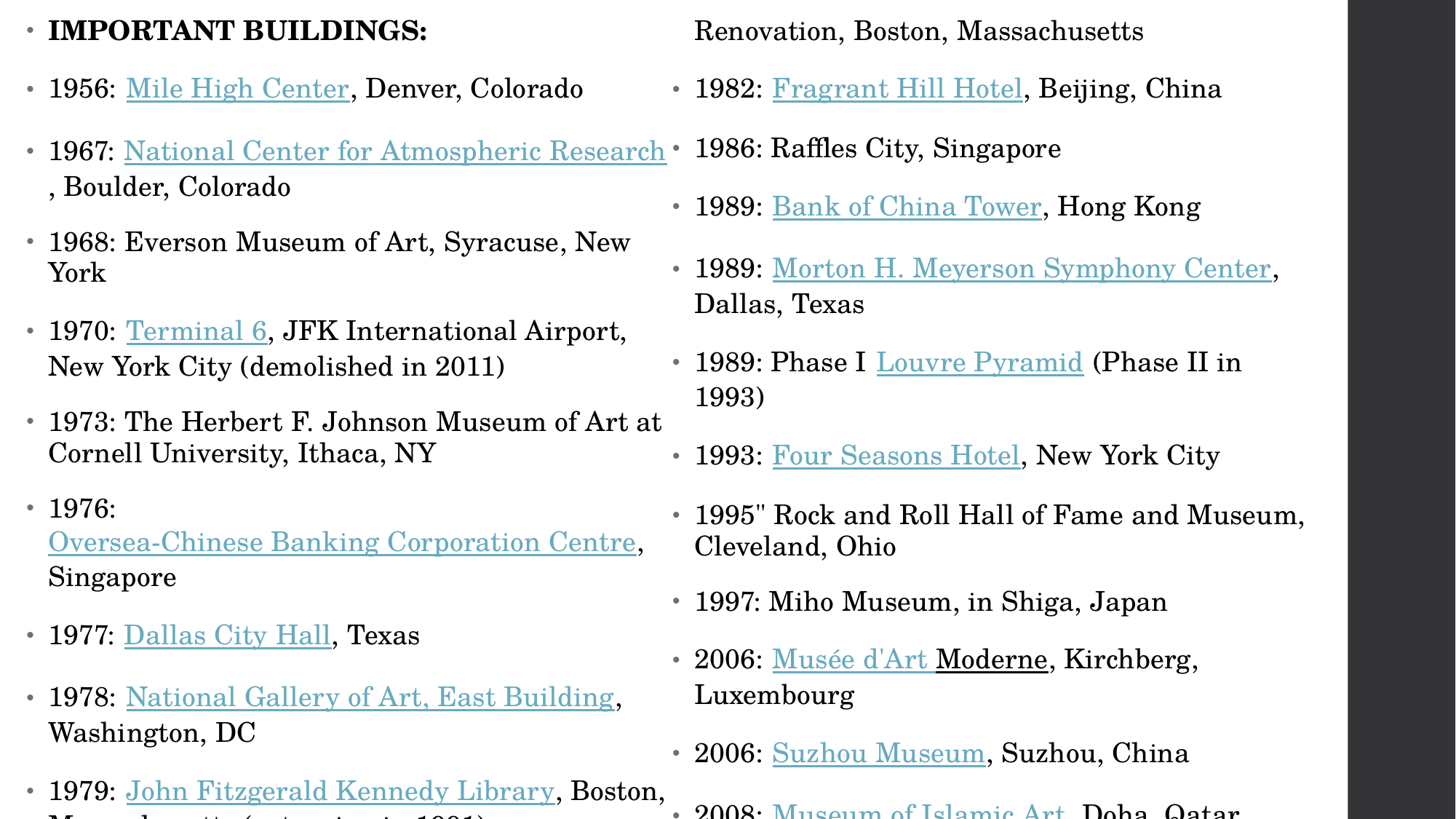

IMPORTANT BUILDINGS:
1956: Mile High Center, Denver, Colorado
1967: National Center for Atmospheric Research, Boulder, Colorado
1968: Everson Museum of Art, Syracuse, New York
1970: Terminal 6, JFK International Airport, New York City (demolished in 2011)
1973: The Herbert F. Johnson Museum of Art at Cornell University, Ithaca, NY
1976: Oversea-Chinese Banking Corporation Centre, Singapore
1977: Dallas City Hall, Texas
1978: National Gallery of Art, East Building, Washington, DC
1979: John Fitzgerald Kennedy Library, Boston, Massachusetts (extension in 1991)
1981: Museum of Fine Arts, West Wing and Renovation, Boston, Massachusetts
1982: Fragrant Hill Hotel, Beijing, China
1986: Raffles City, Singapore
1989: Bank of China Tower, Hong Kong
1989: Morton H. Meyerson Symphony Center, Dallas, Texas
1989: Phase I Louvre Pyramid (Phase II in 1993)
1993: Four Seasons Hotel, New York City
1995" Rock and Roll Hall of Fame and Museum, Cleveland, Ohio
1997: Miho Museum, in Shiga, Japan
2006: Musée d'Art Moderne, Kirchberg, Luxembourg
2006: Suzhou Museum, Suzhou, China
2008: Museum of Islamic Art, Doha, Qatar